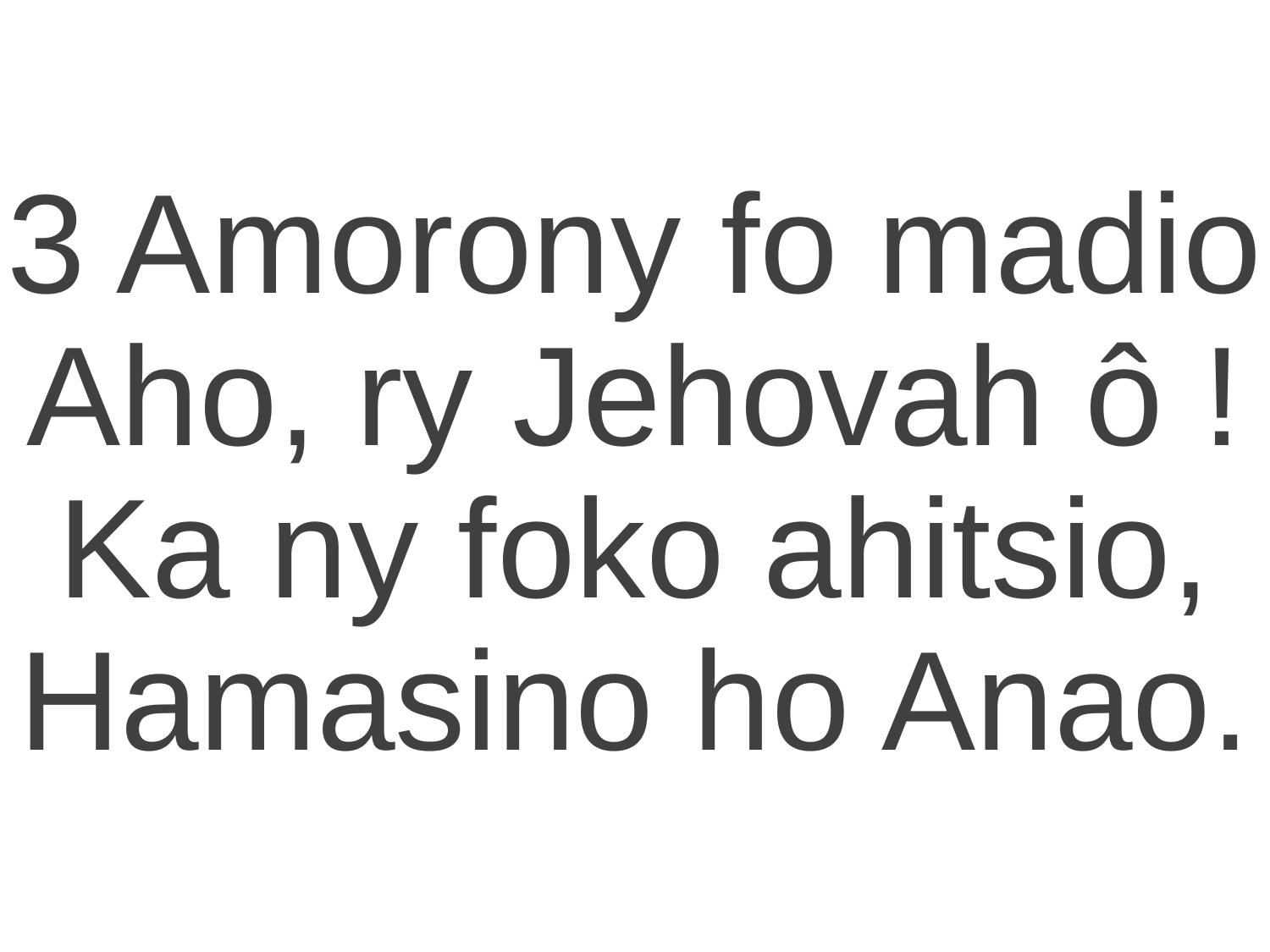

3 Amorony fo madio
Aho, ry Jehovah ô !
Ka ny foko ahitsio,
Hamasino ho Anao.